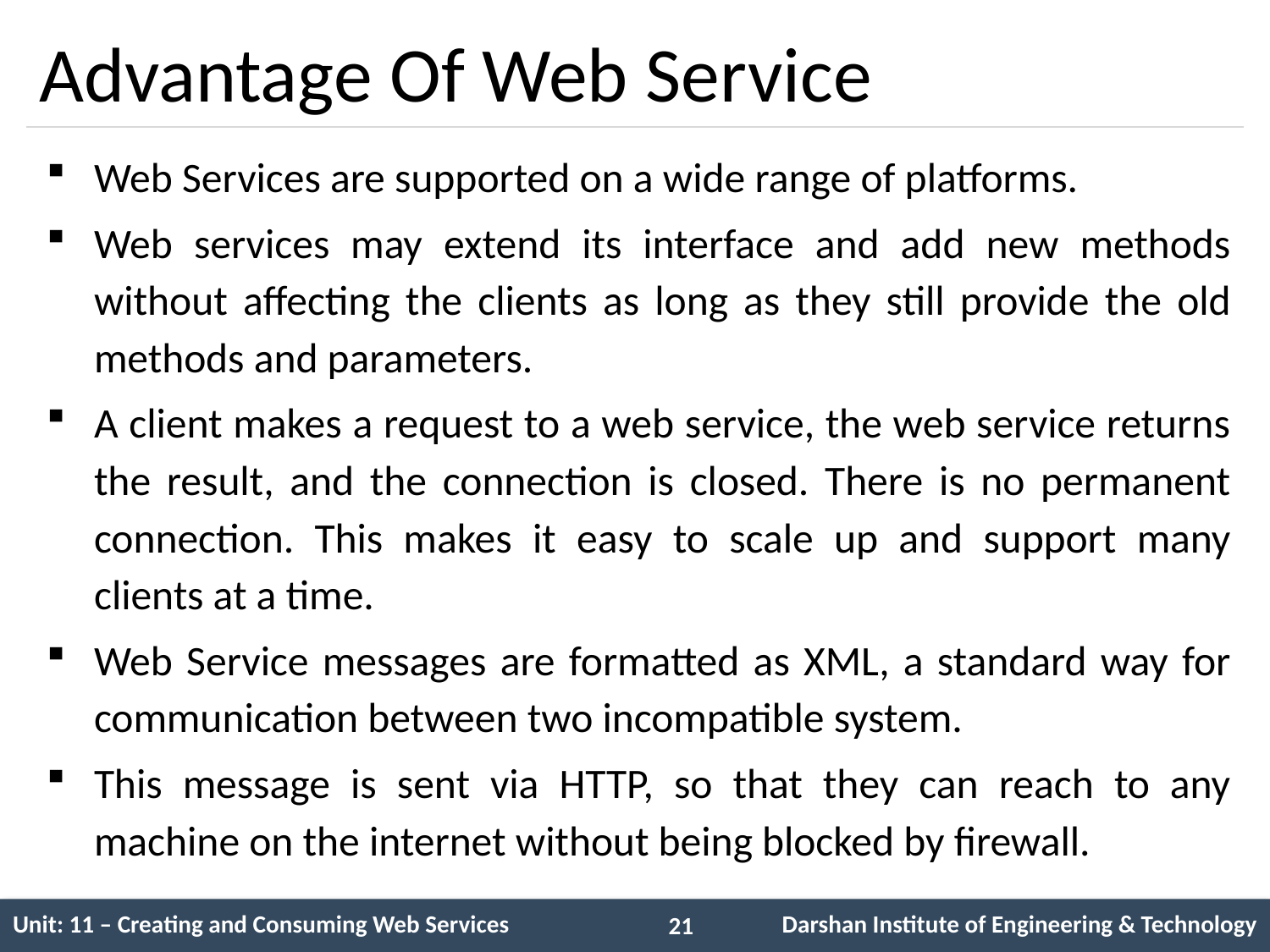

# Advantage Of Web Service
Web Services are supported on a wide range of platforms.
Web services may extend its interface and add new methods without affecting the clients as long as they still provide the old methods and parameters.
A client makes a request to a web service, the web service returns the result, and the connection is closed. There is no permanent connection. This makes it easy to scale up and support many clients at a time.
Web Service messages are formatted as XML, a standard way for communication between two incompatible system.
This message is sent via HTTP, so that they can reach to any machine on the internet without being blocked by firewall.